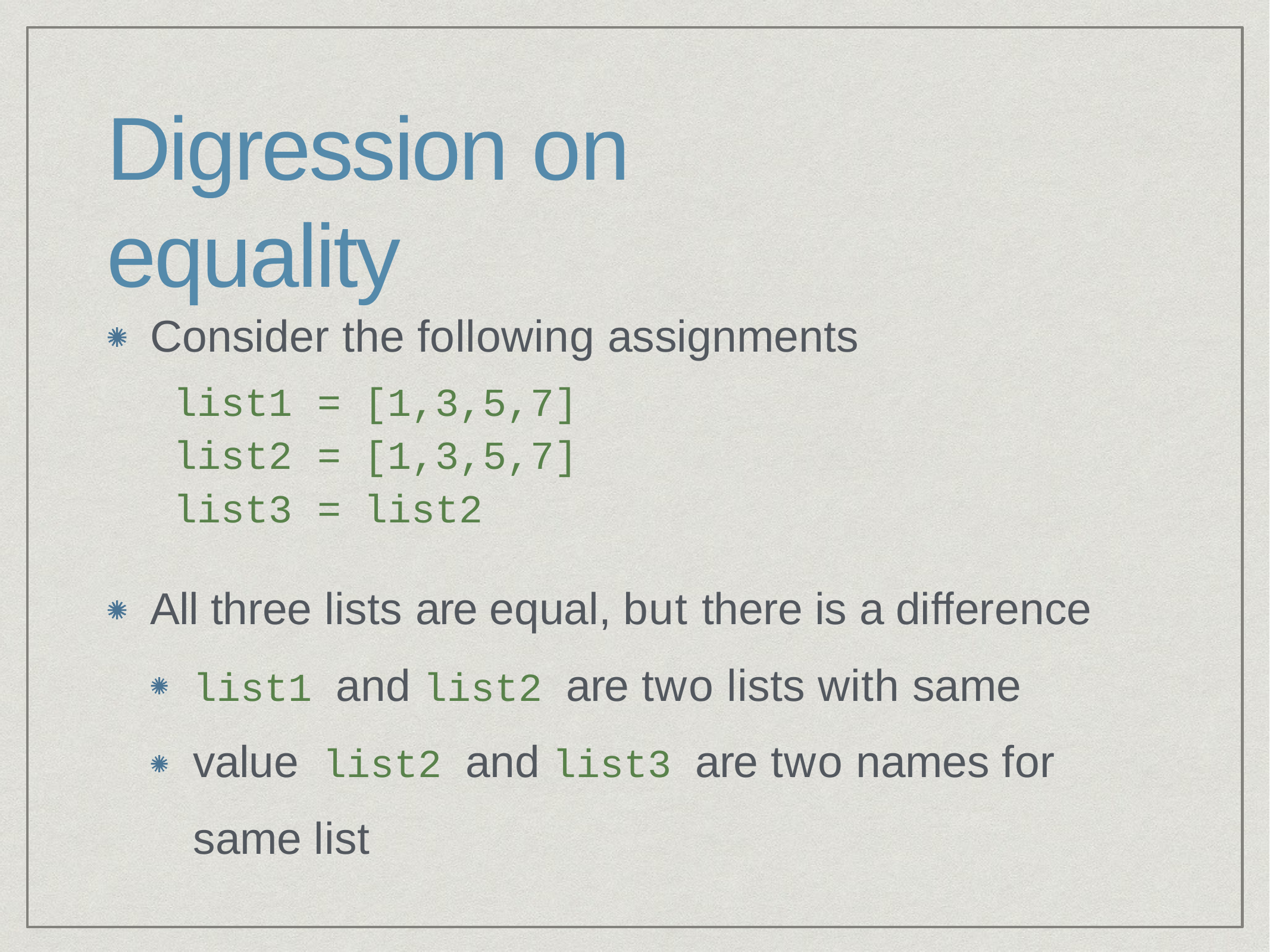

# Digression on equality
Consider the following assignments

| list1 | = | [1,3,5,7] |
| --- | --- | --- |
| list2 | = | [1,3,5,7] |
| list3 | = | list2 |
All three lists are equal, but there is a diﬀerence  list1 and list2 are two lists with same value  list2 and list3 are two names for same list